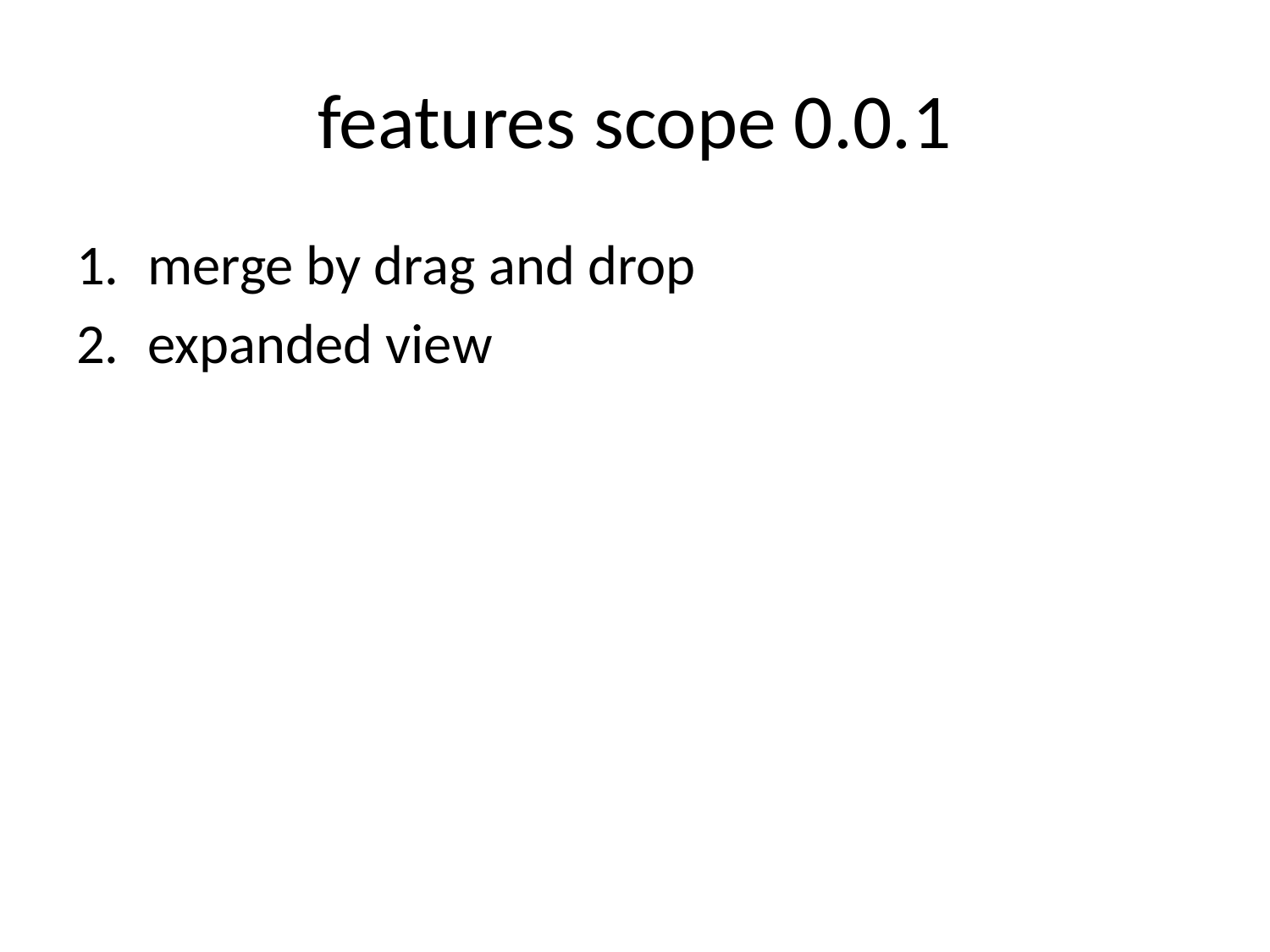

# features scope 0.0.1
merge by drag and drop
expanded view